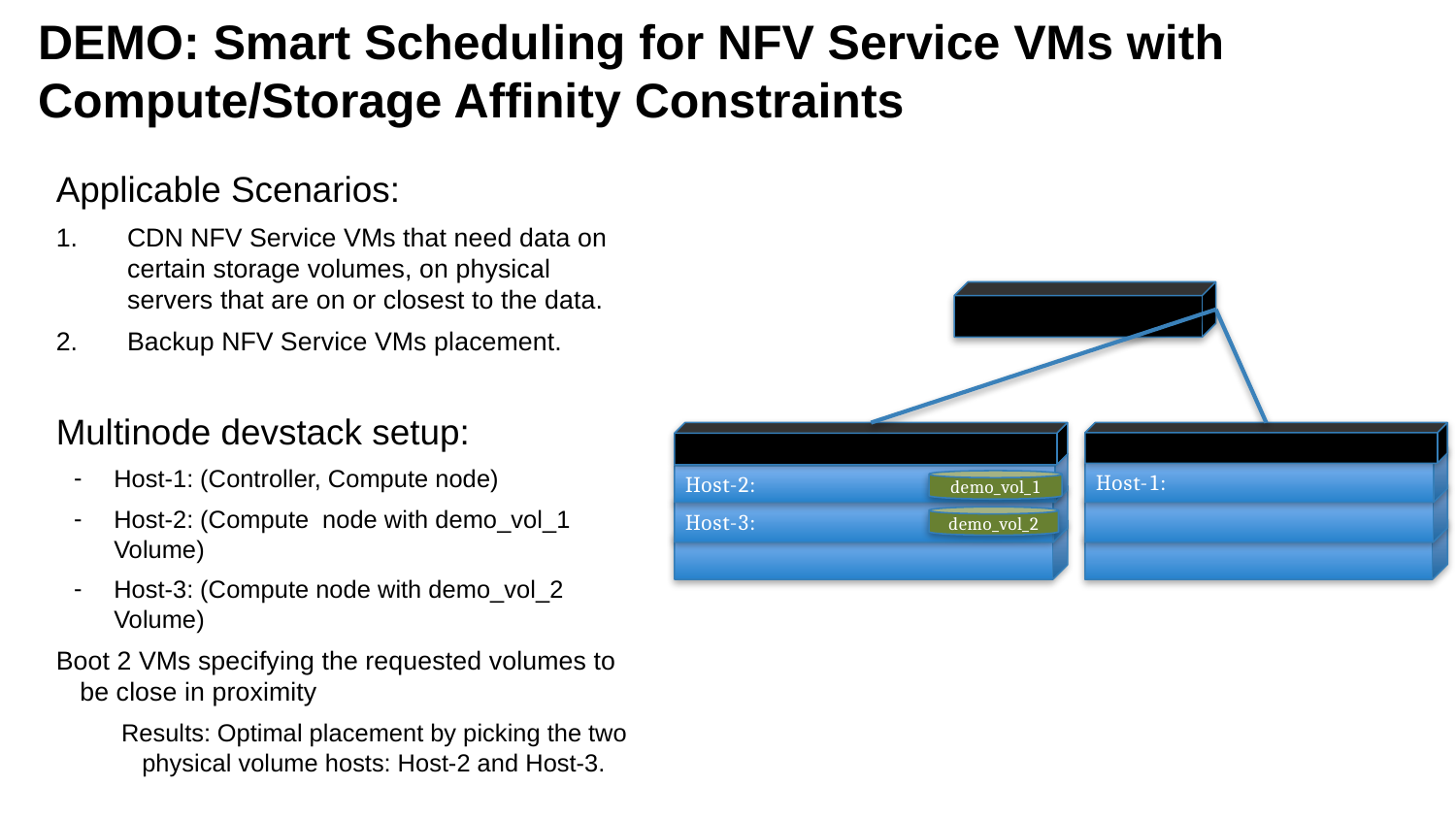

# DEMO: Smart Scheduling for NFV Service VMs with Compute/Storage Affinity Constraints
Applicable Scenarios:
CDN NFV Service VMs that need data on certain storage volumes, on physical servers that are on or closest to the data.
Backup NFV Service VMs placement.

Multinode devstack setup:
Host-1: (Controller, Compute node)
Host-2: (Compute  node with demo_vol_1 Volume)
Host-3: (Compute node with demo_vol_2 Volume)
Boot 2 VMs specifying the requested volumes to be close in proximity
Results: Optimal placement by picking the two physical volume hosts: Host-2 and Host-3.

Host-1:
Host-2:
demo_vol_1

Host-3:
demo_vol_2